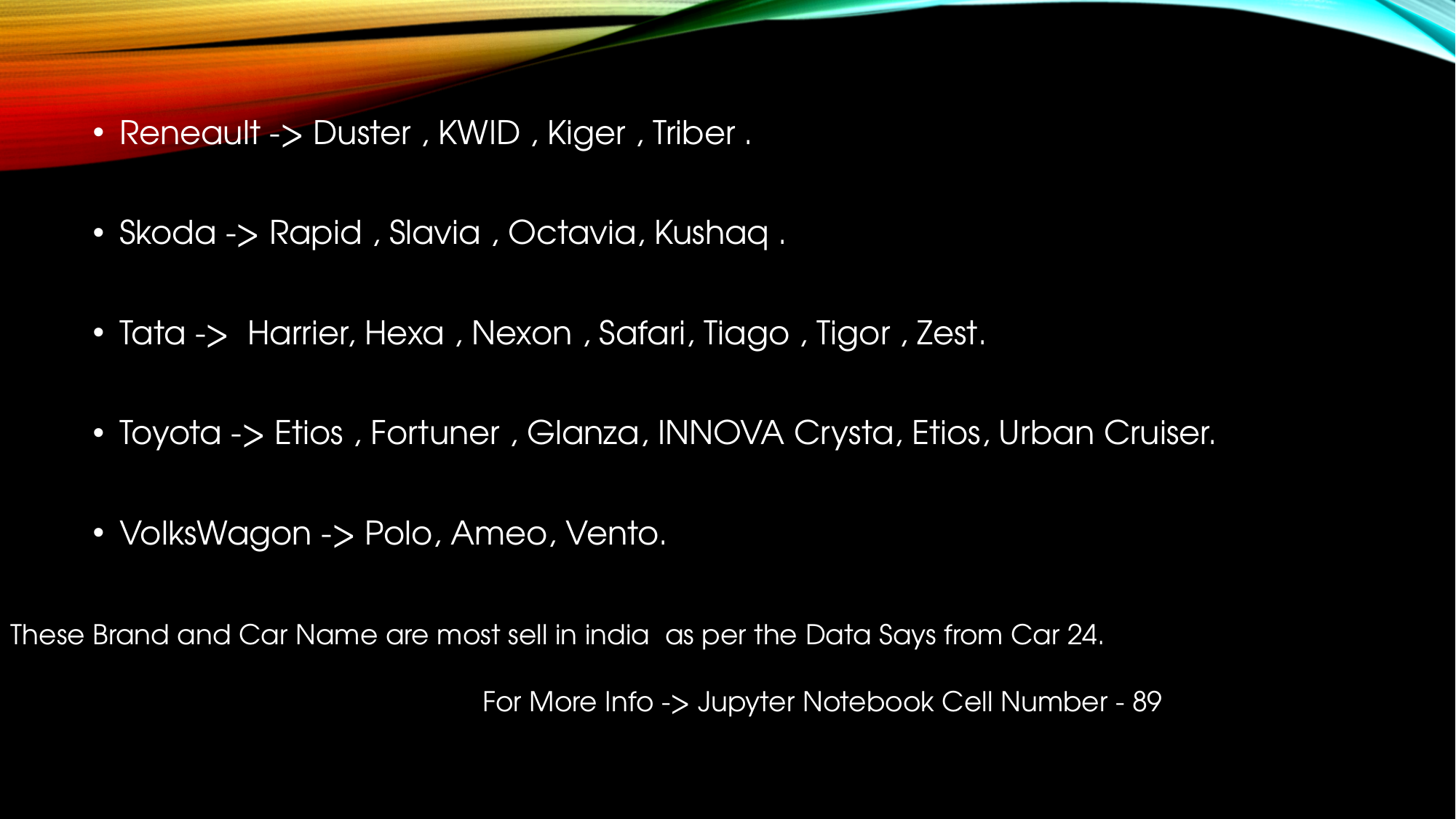

#
Reneault -> Duster , KWID , Kiger , Triber .

Skoda -> Rapid , Slavia , Octavia, Kushaq .

Tata ->  Harrier, Hexa , Nexon , Safari, Tiago , Tigor , Zest.

Toyota -> Etios , Fortuner , Glanza, INNOVA Crysta, Etios, Urban Cruiser.

VolksWagon -> Polo, Ameo, Vento.

These Brand and Car Name are most sell in india  as per the Data Says from Car 24.
For More Info -> Jupyter Notebook Cell Number - 89